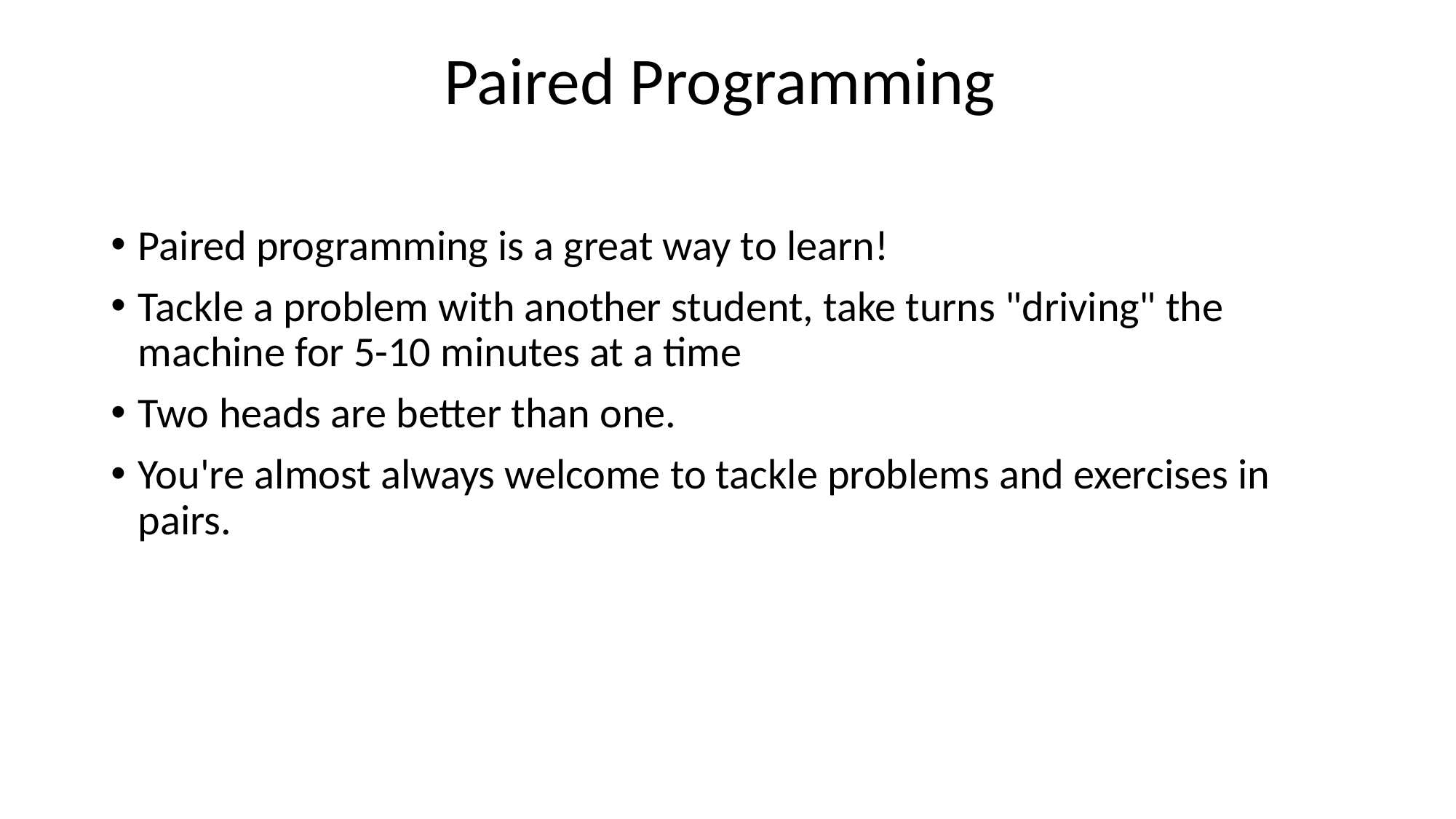

# Paired Programming
Paired programming is a great way to learn!
Tackle a problem with another student, take turns "driving" the machine for 5-10 minutes at a time
Two heads are better than one.
You're almost always welcome to tackle problems and exercises in pairs.